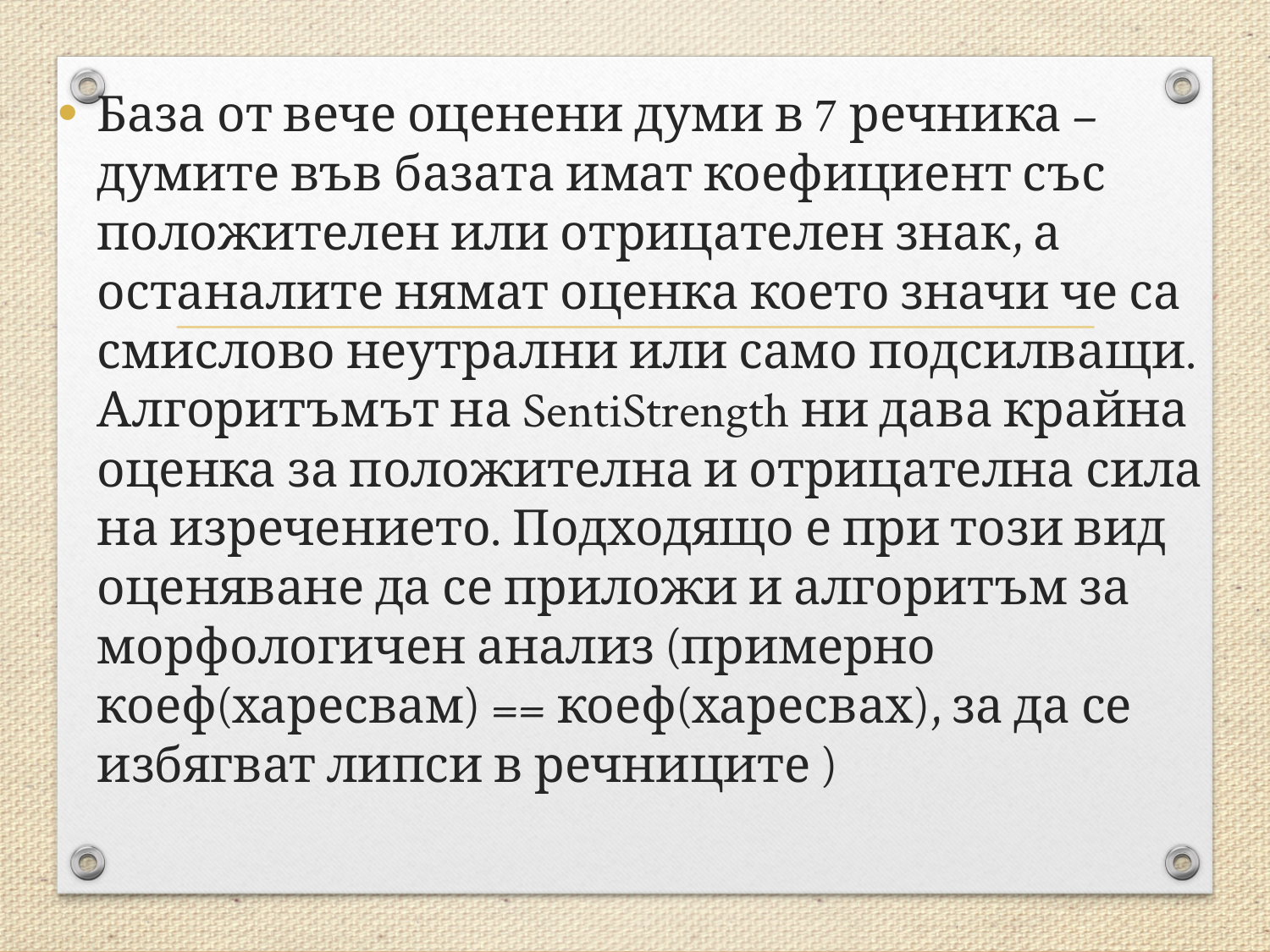

База от вече оценени думи в 7 речника – думите във базата имат коефициент със положителен или отрицателен знак, а останалите нямат оценка което значи че са смислово неутрални или само подсилващи. Алгоритъмът на SentiStrength ни дава крайна оценка за положителна и отрицателна сила на изречението. Подходящо е при този вид оценяване да се приложи и алгоритъм за морфологичен анализ (примерно коеф(харесвам) == коеф(харесвах), за да се избягват липси в речниците )